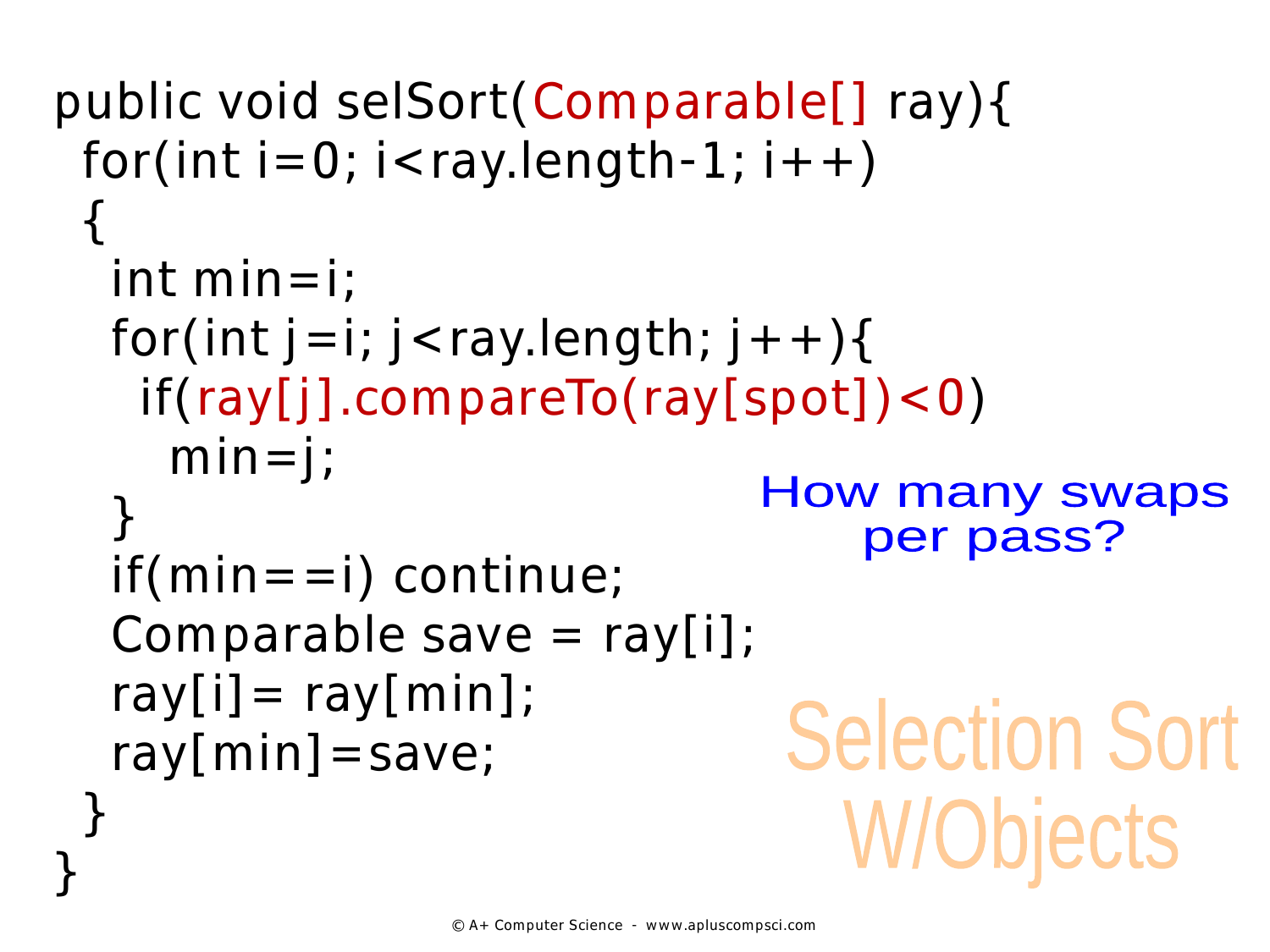

public void selSort(Comparable[] ray){
  for(int i=0; i<ray.length-1; i++)
  {
    int min=i;
    for(int j=i; j<ray.length; j++){
      if(ray[j].compareTo(ray[spot])<0)
        min=j;
    }
    if(min==i) continue;
    Comparable save = ray[i];
    ray[i]= ray[min];
    ray[min]=save;
  }
}
How many swaps
per pass?
Selection Sort
W/Objects

© A+ Computer Science  -  www.apluscompsci.com